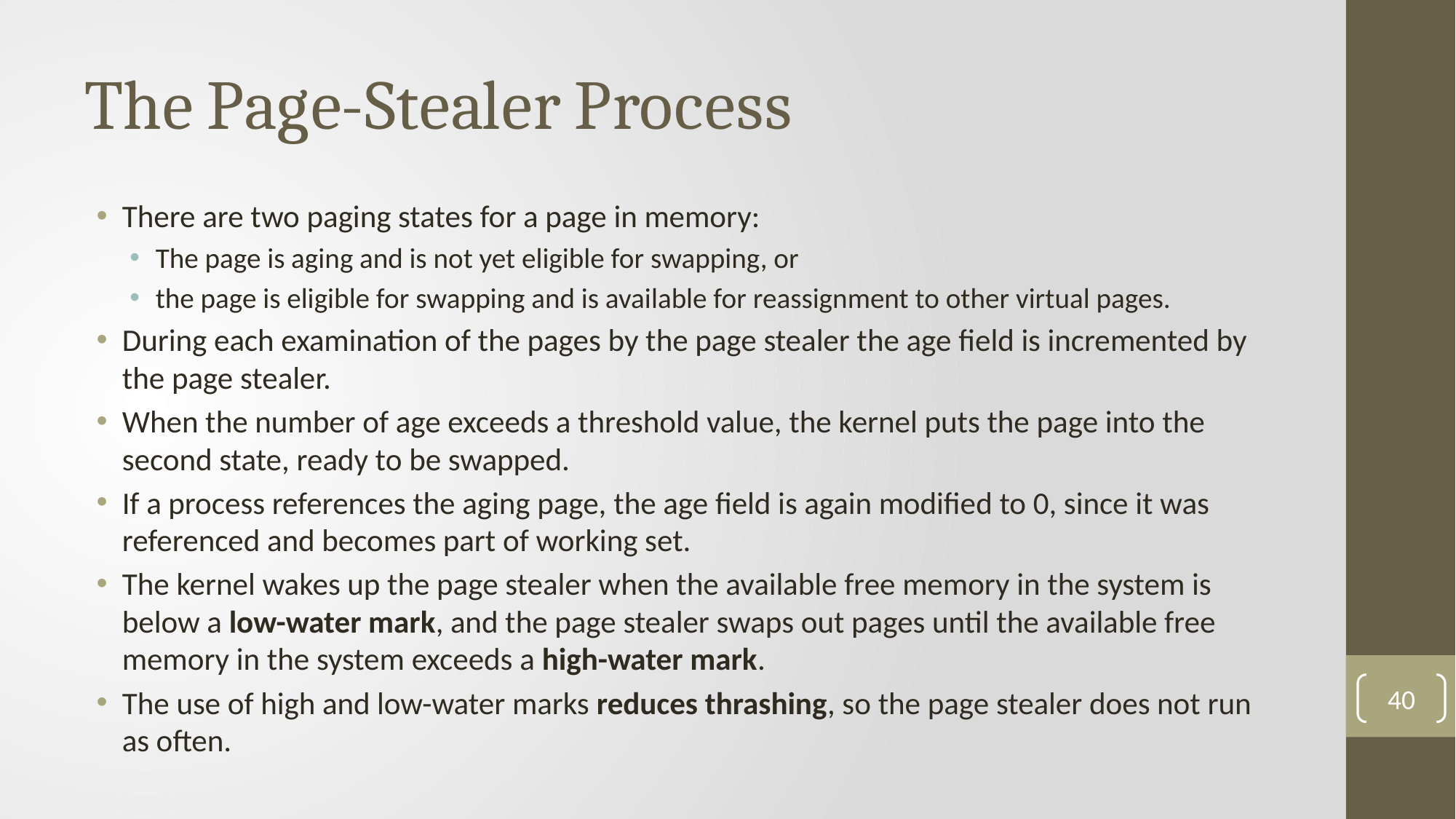

# The Page-Stealer Process
There are two paging states for a page in memory:
The page is aging and is not yet eligible for swapping, or
the page is eligible for swapping and is available for reassignment to other virtual pages.
During each examination of the pages by the page stealer the age field is incremented by the page stealer.
When the number of age exceeds a threshold value, the kernel puts the page into the second state, ready to be swapped.
If a process references the aging page, the age field is again modified to 0, since it was referenced and becomes part of working set.
The kernel wakes up the page stealer when the available free memory in the system is below a low-water mark, and the page stealer swaps out pages until the available free memory in the system exceeds a high-water mark.
The use of high and low-water marks reduces thrashing, so the page stealer does not run as often.

40